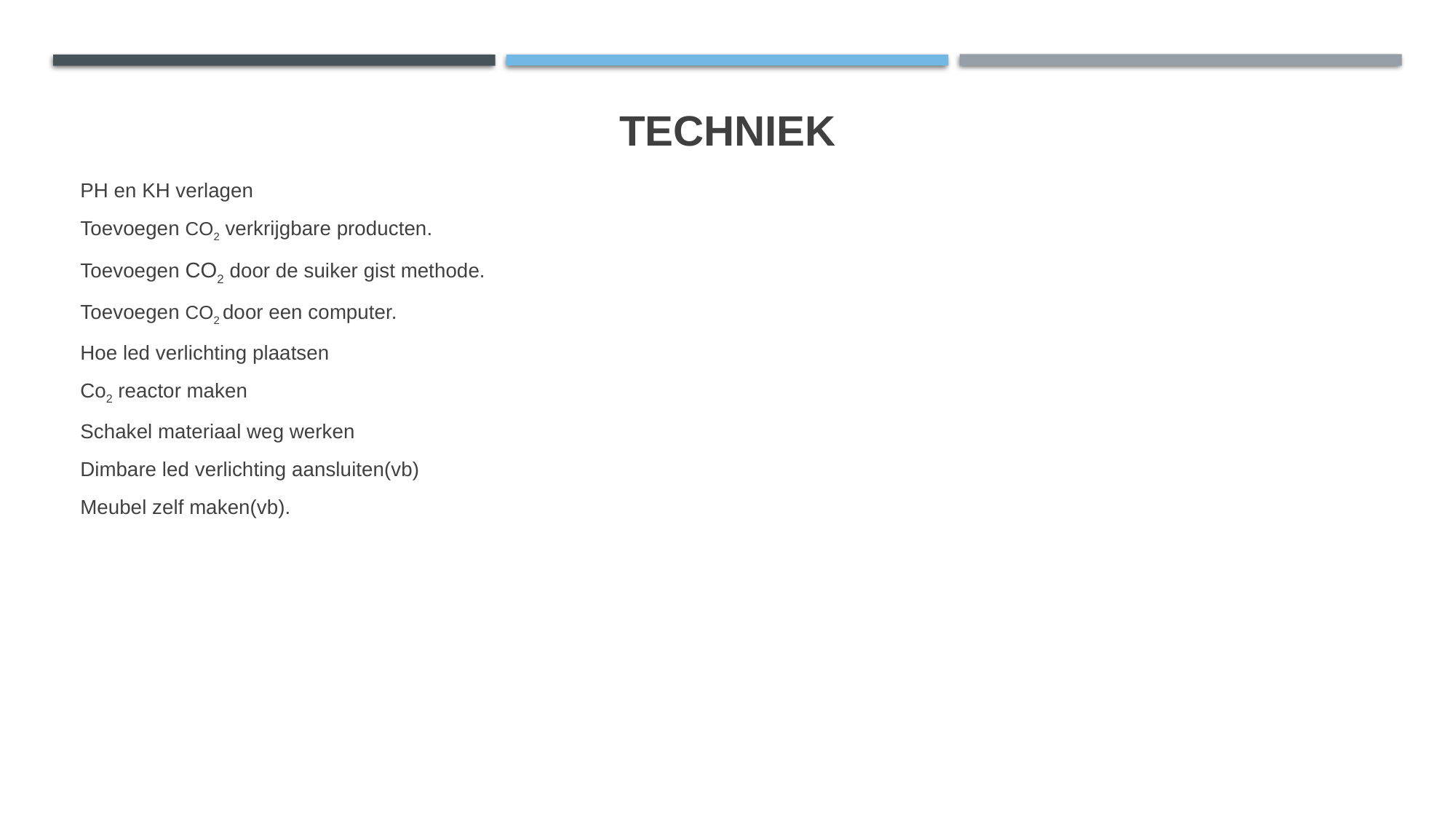

# Techniek
PH en KH verlagen
Toevoegen CO2 verkrijgbare producten.
Toevoegen CO2 door de suiker gist methode.
Toevoegen CO2 door een computer.
Hoe led verlichting plaatsen
Co2 reactor maken
Schakel materiaal weg werken
Dimbare led verlichting aansluiten(vb)
Meubel zelf maken(vb).